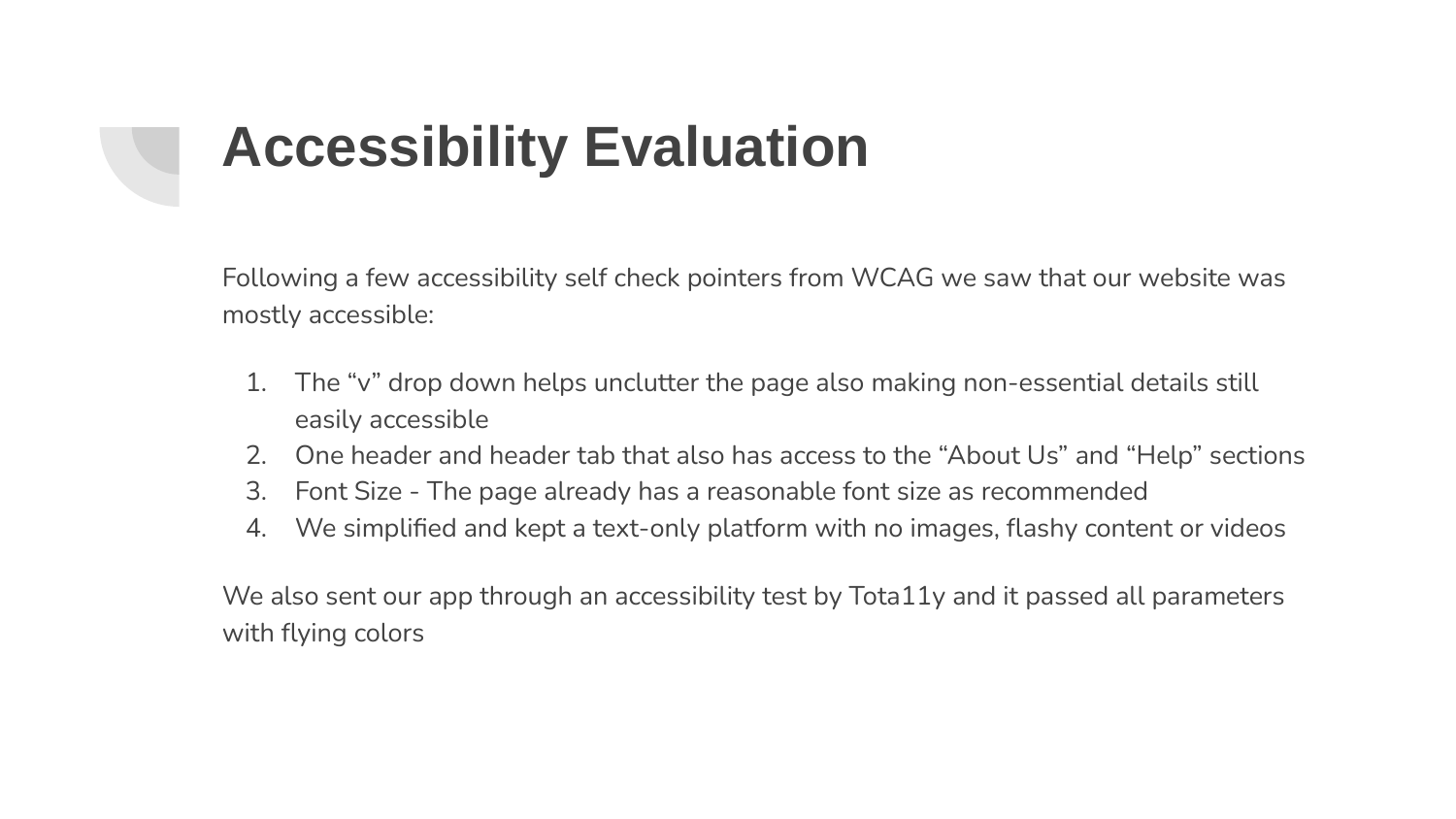

# Accessibility Evaluation
Following a few accessibility self check pointers from WCAG we saw that our website was mostly accessible:
The “v” drop down helps unclutter the page also making non-essential details still easily accessible
One header and header tab that also has access to the “About Us” and “Help” sections
Font Size - The page already has a reasonable font size as recommended
We simplified and kept a text-only platform with no images, flashy content or videos
We also sent our app through an accessibility test by Tota11y and it passed all parameters with flying colors